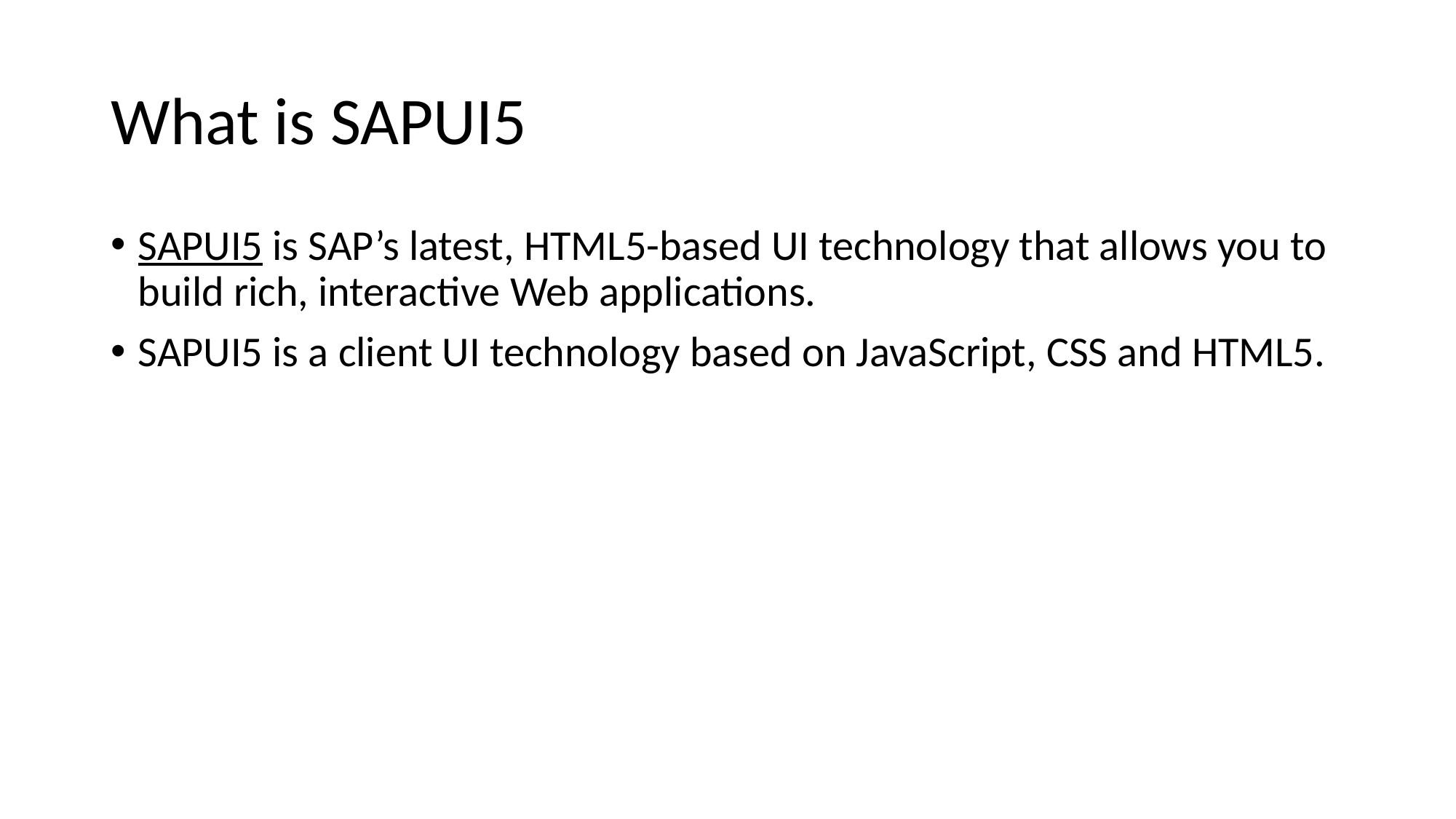

# What is SAPUI5
SAPUI5 is SAP’s latest, HTML5-based UI technology that allows you to build rich, interactive Web applications.
SAPUI5 is a client UI technology based on JavaScript, CSS and HTML5.